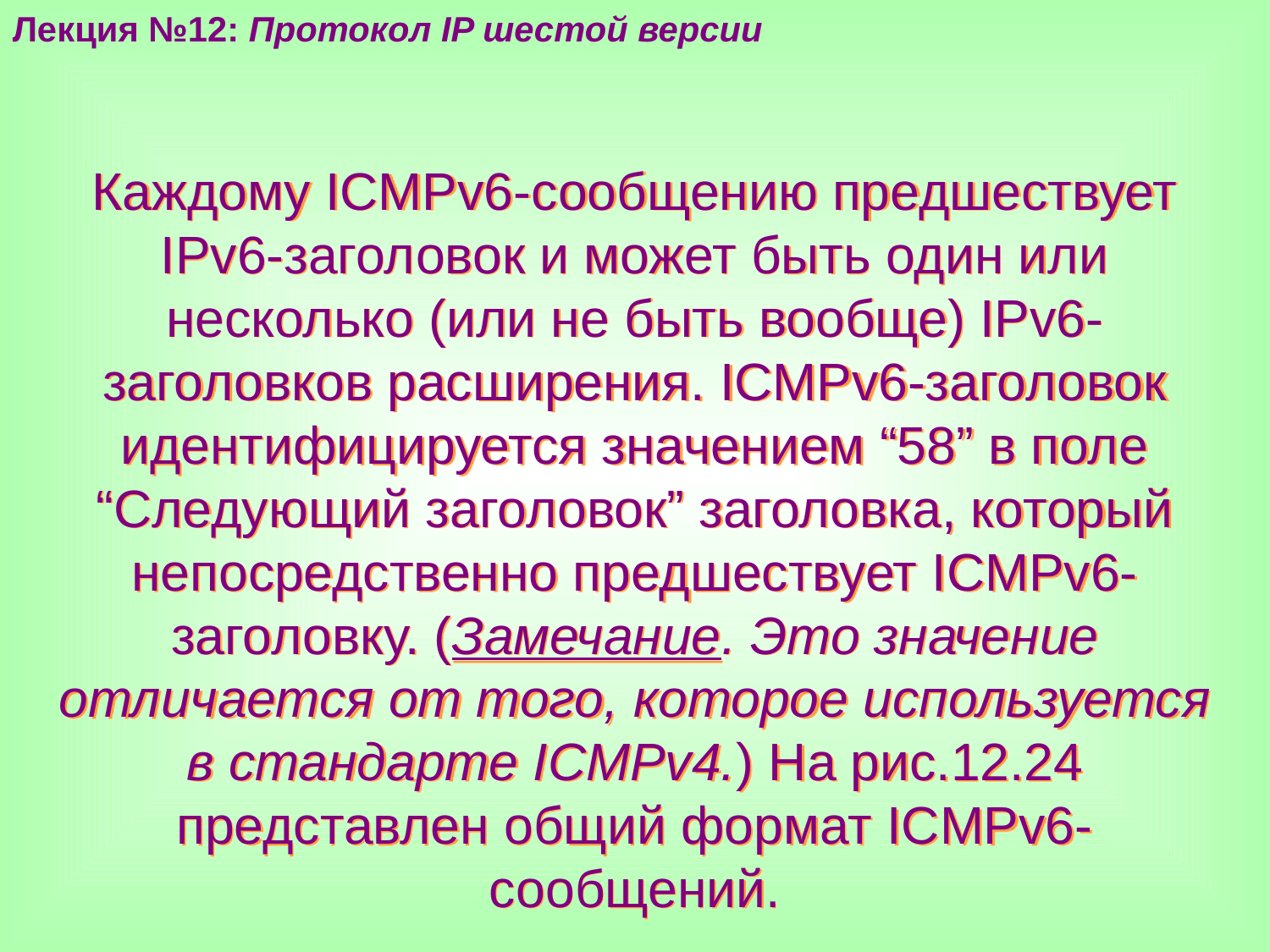

Лекция №12: Протокол IP шестой версии
Каждому ICMPv6-сообщению предшествует IPv6-заголовок и может быть один или несколько (или не быть вообще) IPv6-заголовков расширения. ICMPv6-заголовок идентифицируется значением “58” в поле “Следующий заголовок” заголовка, который непосредственно предшествует ICMPv6-заголовку. (Замечание. Это значение отличается от того, которое используется в стандарте ICMPv4.) На рис.12.24 представлен общий формат ICMPv6-сообщений.